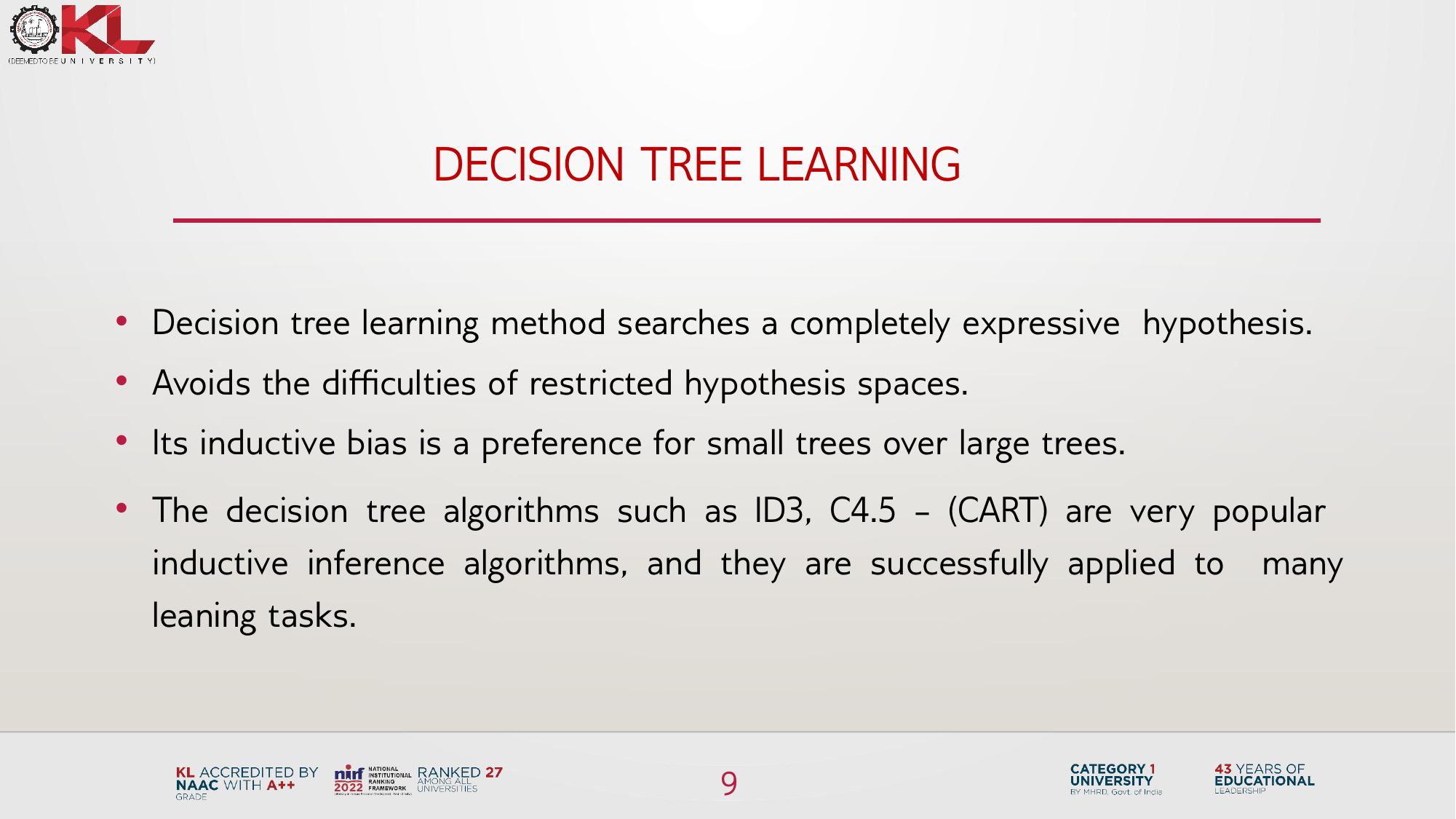

# Decision Tree Learning
Decision tree learning method searches a completely expressive  hypothesis.
Avoids the difficulties of restricted hypothesis spaces.
Its inductive bias is a preference for small trees over large trees.
The decision tree algorithms such as ID3, C4.5 – (CART) are very popular  inductive inference algorithms, and they are successfully applied to  many leaning tasks.

9